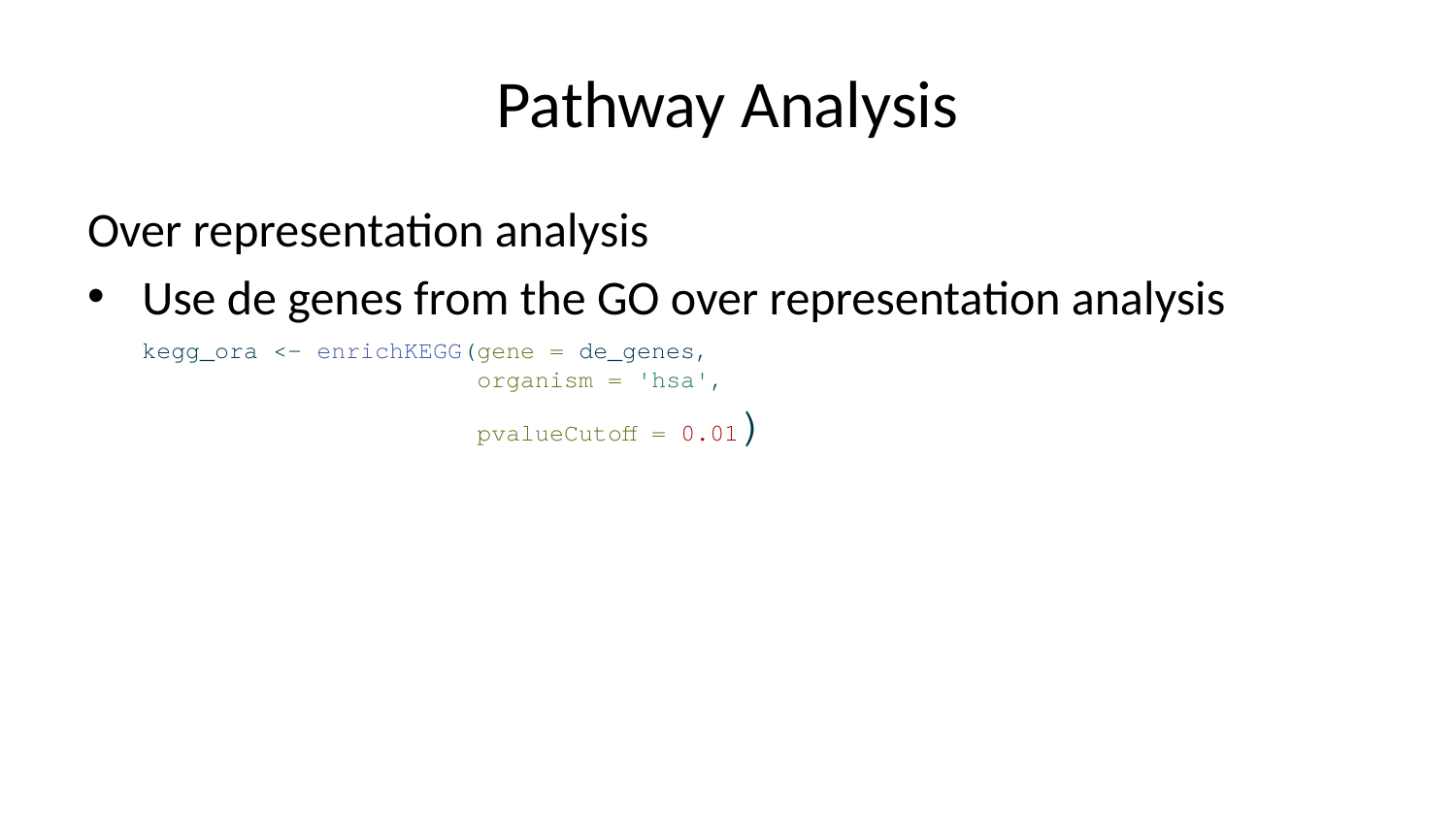

# Pathway Analysis
Over representation analysis
Use de genes from the GO over representation analysis
kegg_ora <- enrichKEGG(gene = de_genes,
                       organism = 'hsa',
                       pvalueCutoff = 0.01)